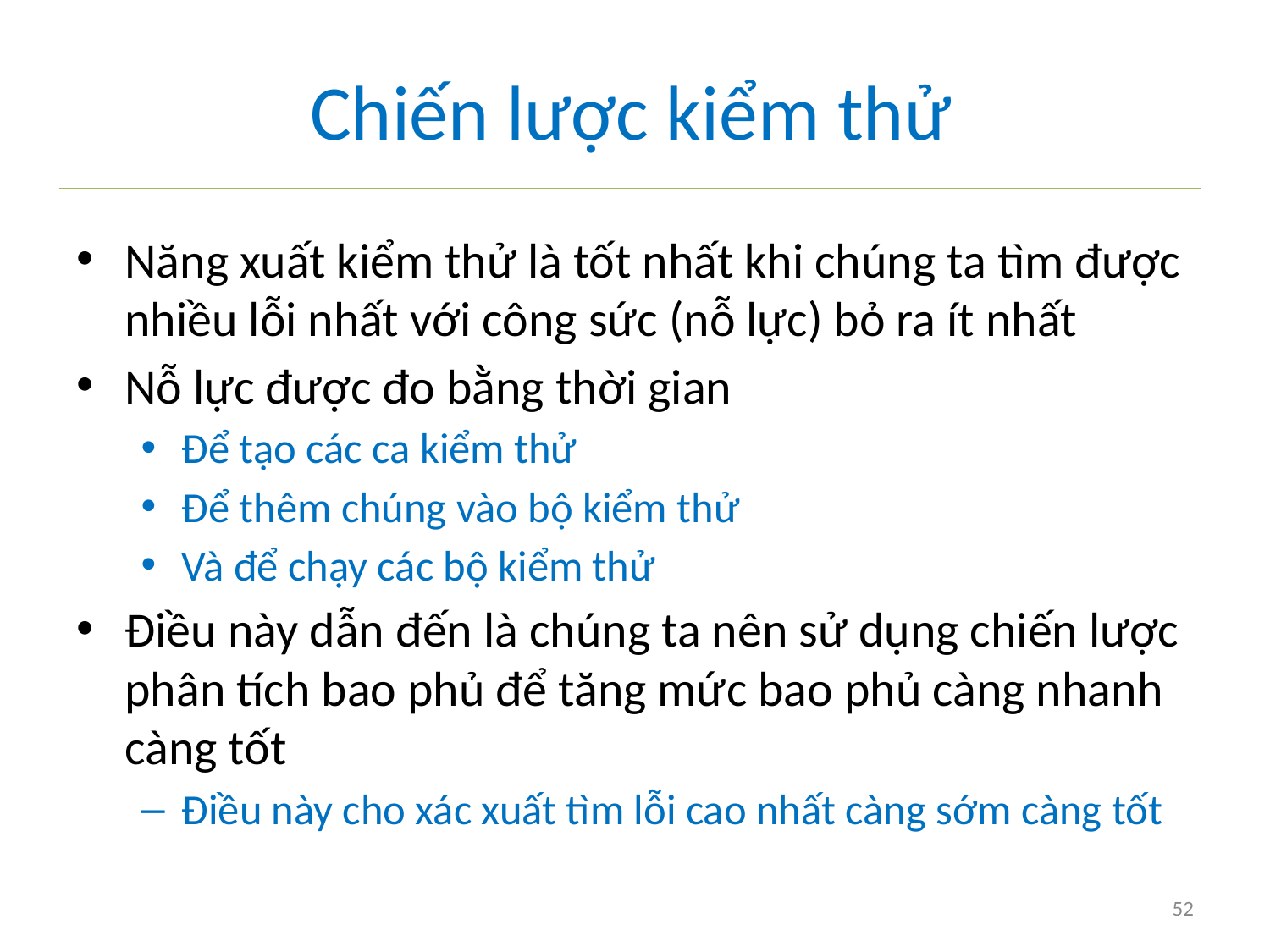

# Chiến lược kiểm thử
Năng xuất kiểm thử là tốt nhất khi chúng ta tìm được nhiều lỗi nhất với công sức (nỗ lực) bỏ ra ít nhất
Nỗ lực được đo bằng thời gian
Để tạo các ca kiểm thử
Để thêm chúng vào bộ kiểm thử
Và để chạy các bộ kiểm thử
Điều này dẫn đến là chúng ta nên sử dụng chiến lược phân tích bao phủ để tăng mức bao phủ càng nhanh càng tốt
Điều này cho xác xuất tìm lỗi cao nhất càng sớm càng tốt
52